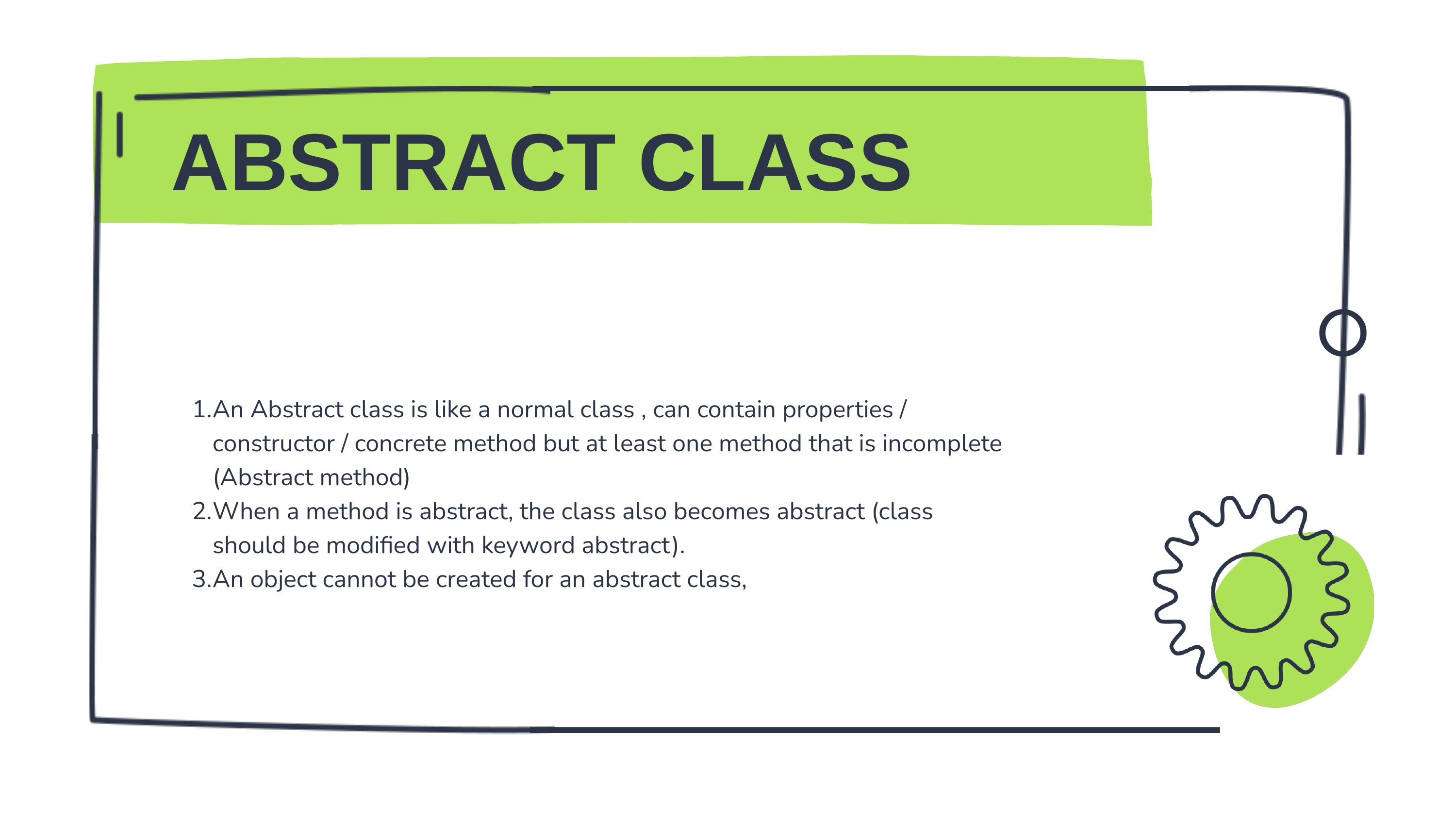

ABSTRACT CLASS

An Abstract class is like a normal class , can contain properties / constructor / concrete method but at least one method that is incomplete (Abstract method)
When a method is abstract, the class also becomes abstract (class should be modified with keyword abstract).
An object cannot be created for an abstract class,